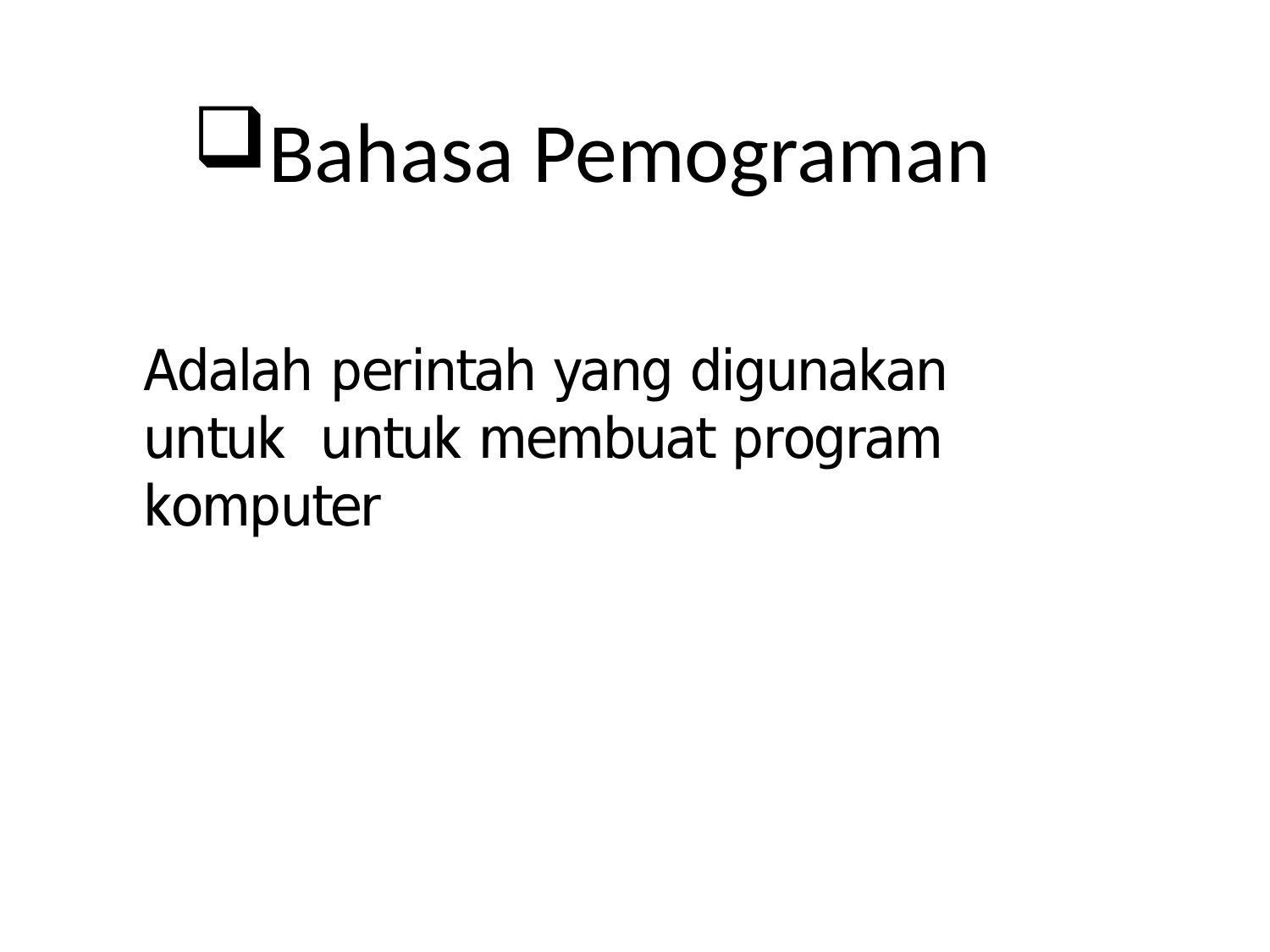

# Bahasa Pemograman
Adalah perintah yang digunakan untuk  untuk membuat program  komputer